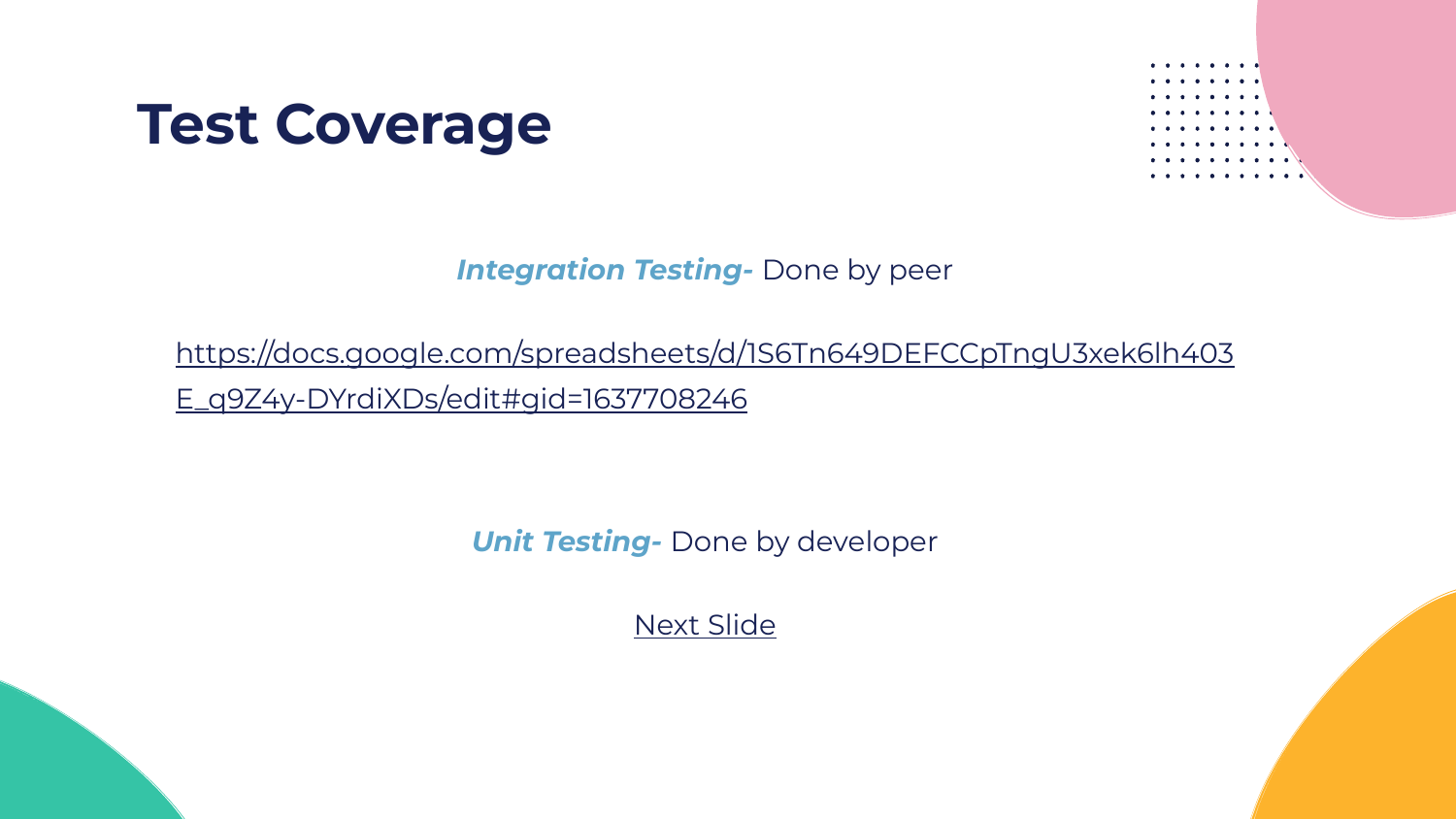

# Test Coverage
Integration Testing- Done by peer
https://docs.google.com/spreadsheets/d/1S6Tn649DEFCCpTngU3xek6lh403E_q9Z4y-DYrdiXDs/edit#gid=1637708246
Unit Testing- Done by developer
Next Slide